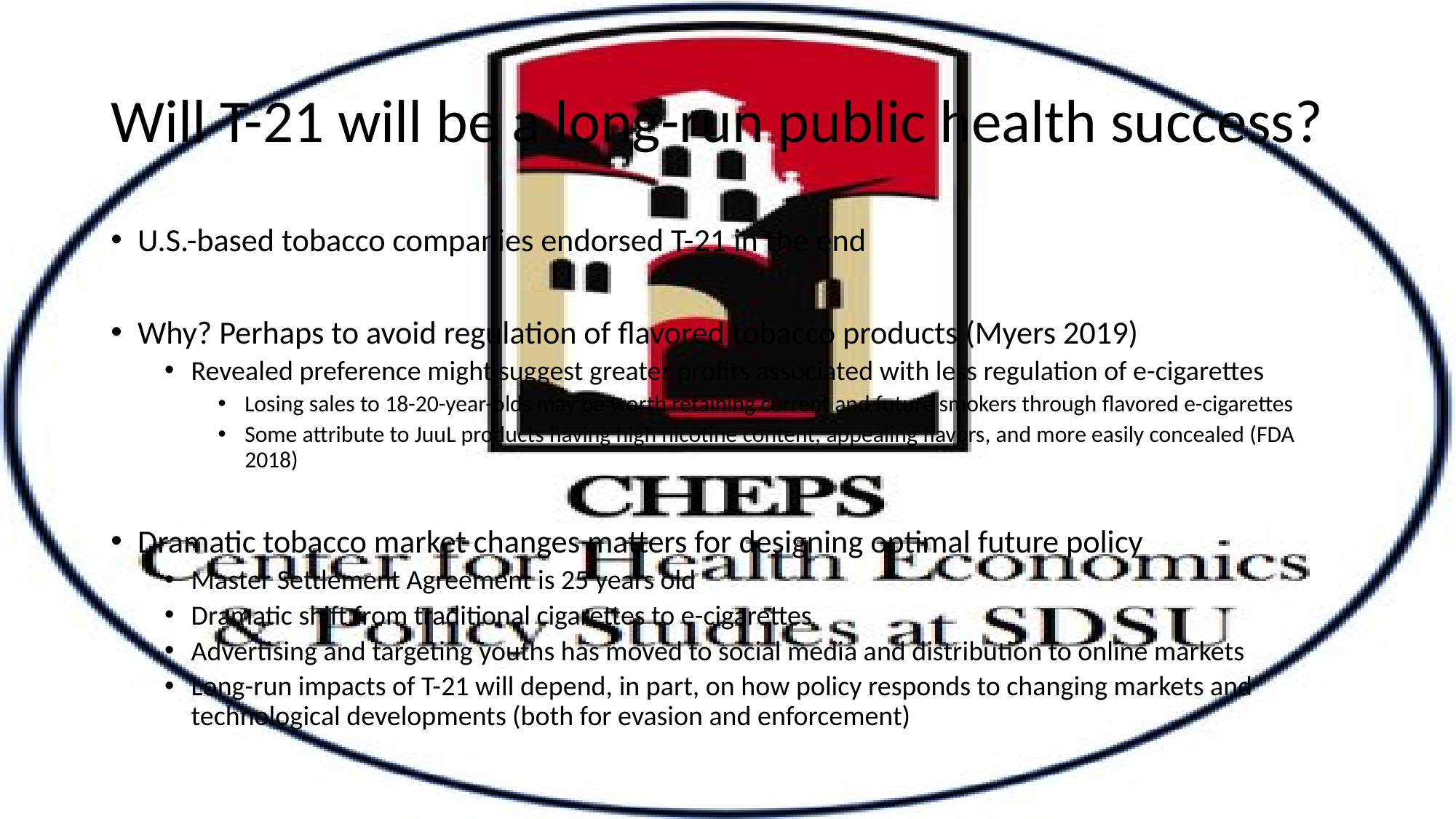

# Will T-21 will be a long-run public health success?
U.S.-based tobacco companies endorsed T-21 in the end

Why? Perhaps to avoid regulation of flavored tobacco products (Myers 2019)
Revealed preference might suggest greater profits associated with less regulation of e-cigarettes
Losing sales to 18-20-year-olds may be worth retaining current and future smokers through flavored e-cigarettes
Some attribute to JuuL products having high nicotine content, appealing flavors, and more easily concealed (FDA 2018)

Dramatic tobacco market changes matters for designing optimal future policy
Master Settlement Agreement is 25 years old
Dramatic shift from traditional cigarettes to e-cigarettes
Advertising and targeting youths has moved to social media and distribution to online markets
Long-run impacts of T-21 will depend, in part, on how policy responds to changing markets and technological developments (both for evasion and enforcement)